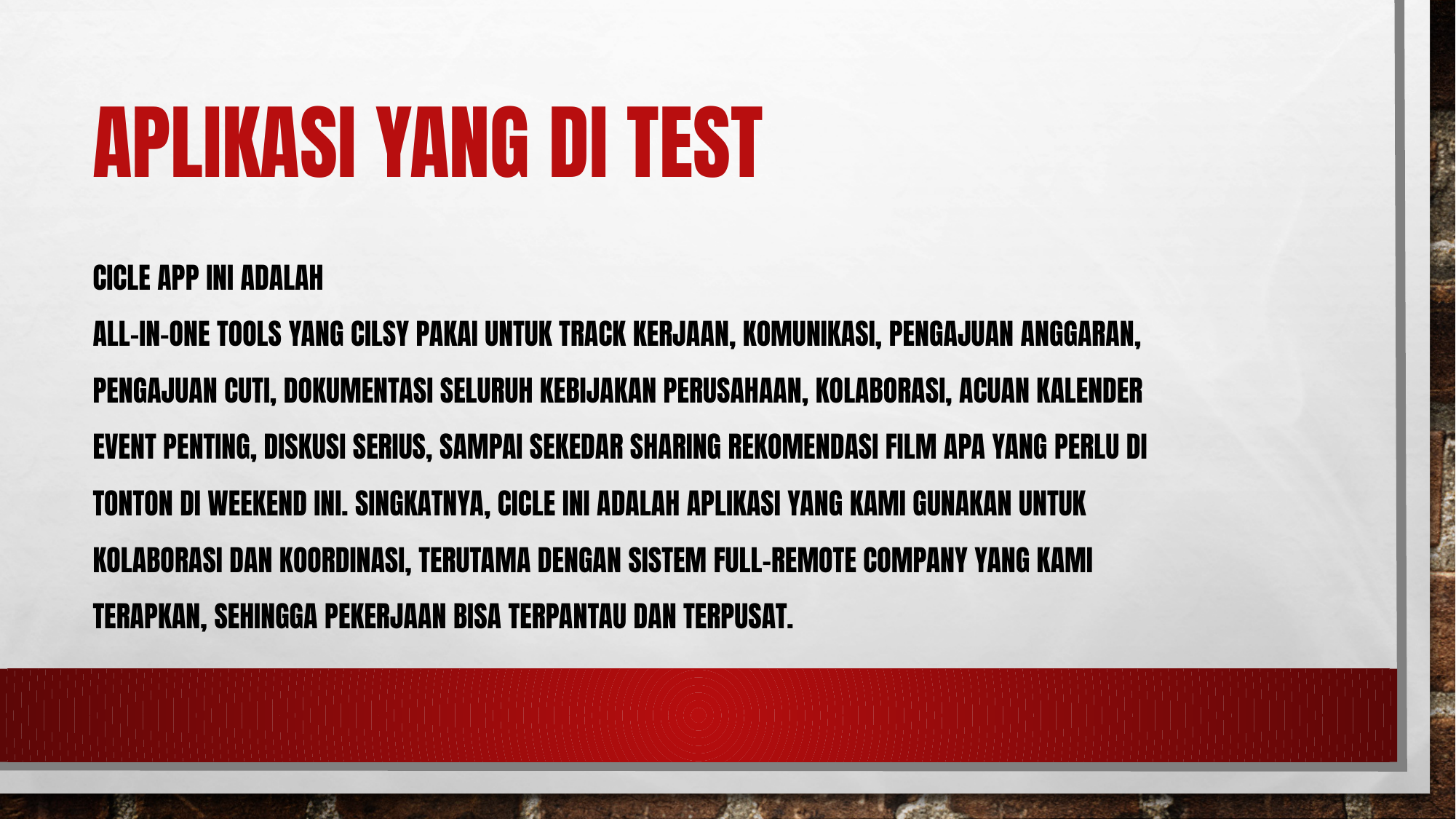

# Aplikasi yang di test
Cicle App ini adalah
all-in-one tools yang Cilsy pakai untuk track kerjaan, komunikasi, pengajuan anggaran,
pengajuan cuti, dokumentasi seluruh kebijakan perusahaan, kolaborasi, acuan kalender
event penting, diskusi serius, sampai sekedar sharing rekomendasi film apa yang perlu di
tonton di weekend ini. Singkatnya, Cicle ini adalah aplikasi yang kami gunakan untuk
kolaborasi dan koordinasi, terutama dengan sistem full-remote company yang kami
terapkan, sehingga pekerjaan bisa terpantau dan terpusat.